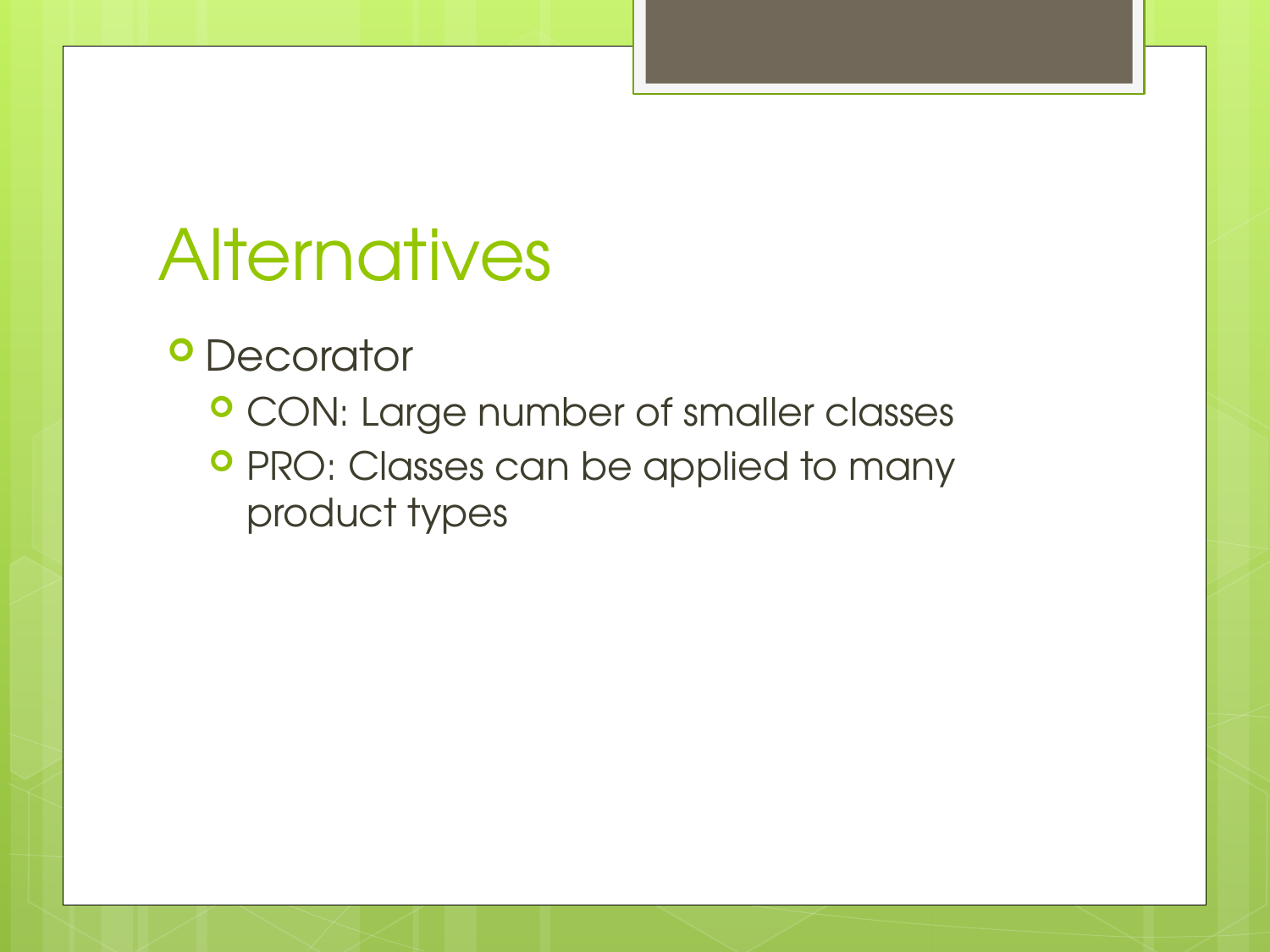

# Alternatives
Decorator
CON: Large number of smaller classes
PRO: Classes can be applied to many product types